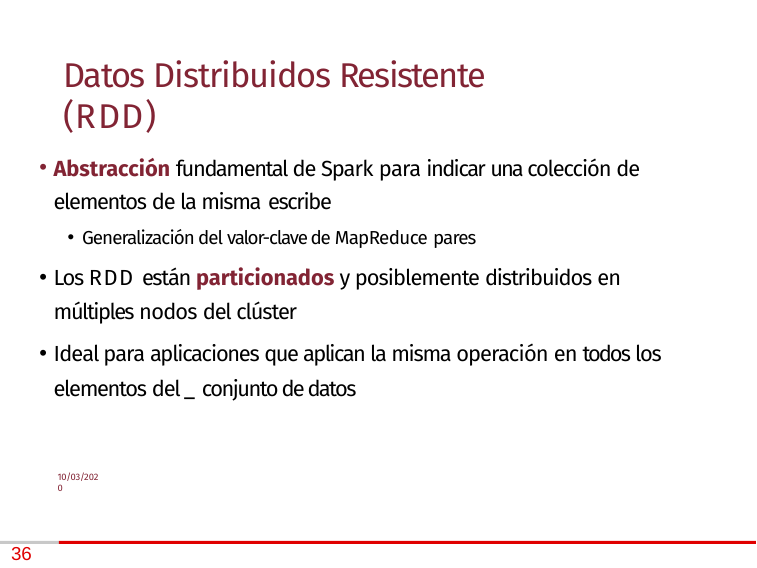

# Datos Distribuidos Resistente (RDD)
Abstracción fundamental de Spark para indicar una colección de elementos de la misma escribe
Generalización del valor-clave de MapReduce pares
Los RDD están particionados y posiblemente distribuidos en múltiples nodos del clúster
Ideal para aplicaciones que aplican la misma operación en todos los elementos del _ conjunto de datos
10/03/2020
36 /74